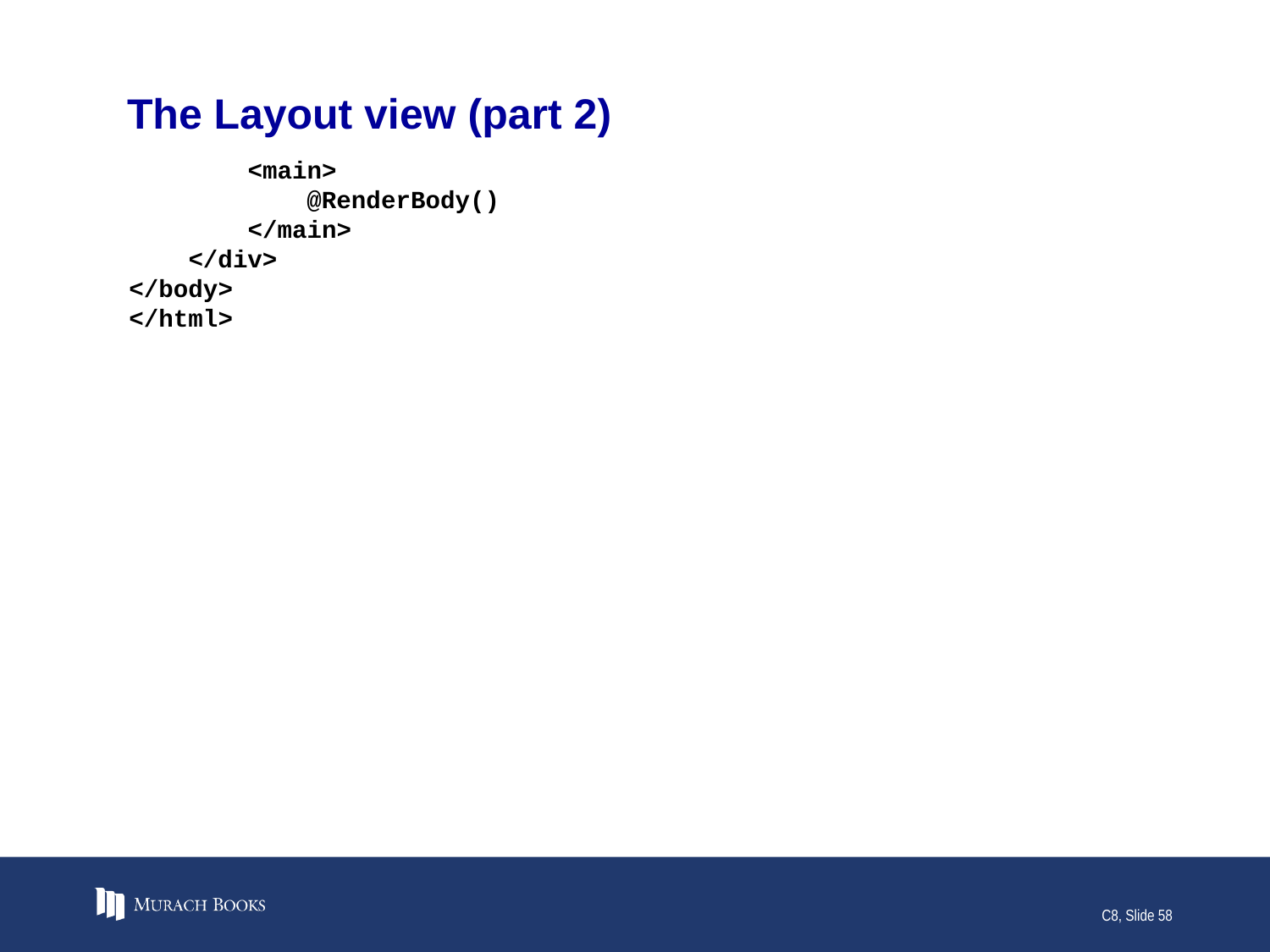

# The Layout view (part 2)
        <main>
            @RenderBody()
        </main>
    </div>
</body>
</html>

C8, Slide 58